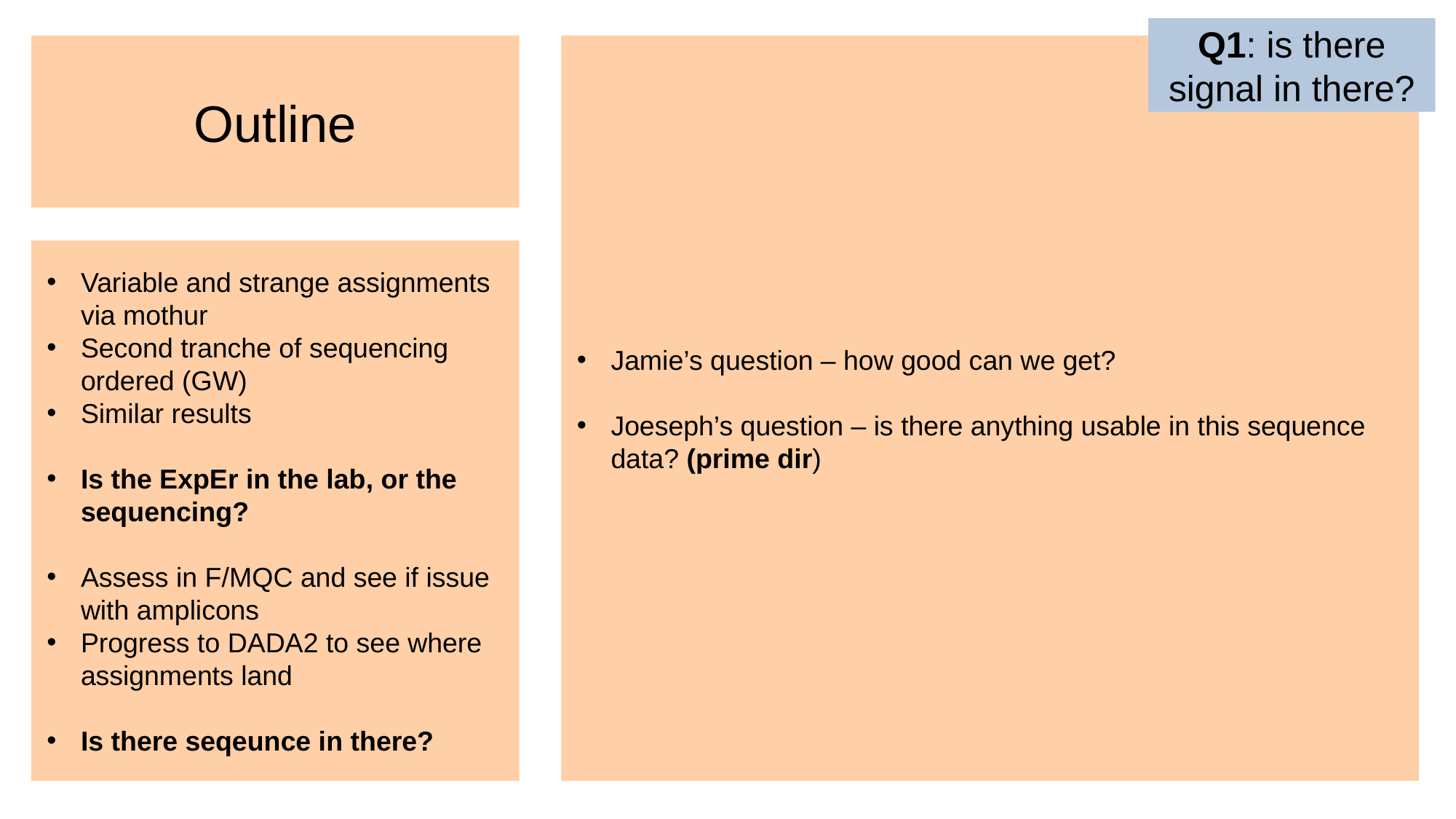

Q1: is there signal in there?
Q1: is there signal in there?
Outline
Jamie’s question – how good can we get?

Joeseph’s question – is there anything usable in this sequence data? (prime dir)
A
Variable and strange assignments via mothur
Second tranche of sequencing ordered (GW)
Similar results

Is the ExpEr in the lab, or the sequencing?

Assess in F/MQC and see if issue with amplicons
Progress to DADA2 to see where assignments land

Is there seqeunce in there?